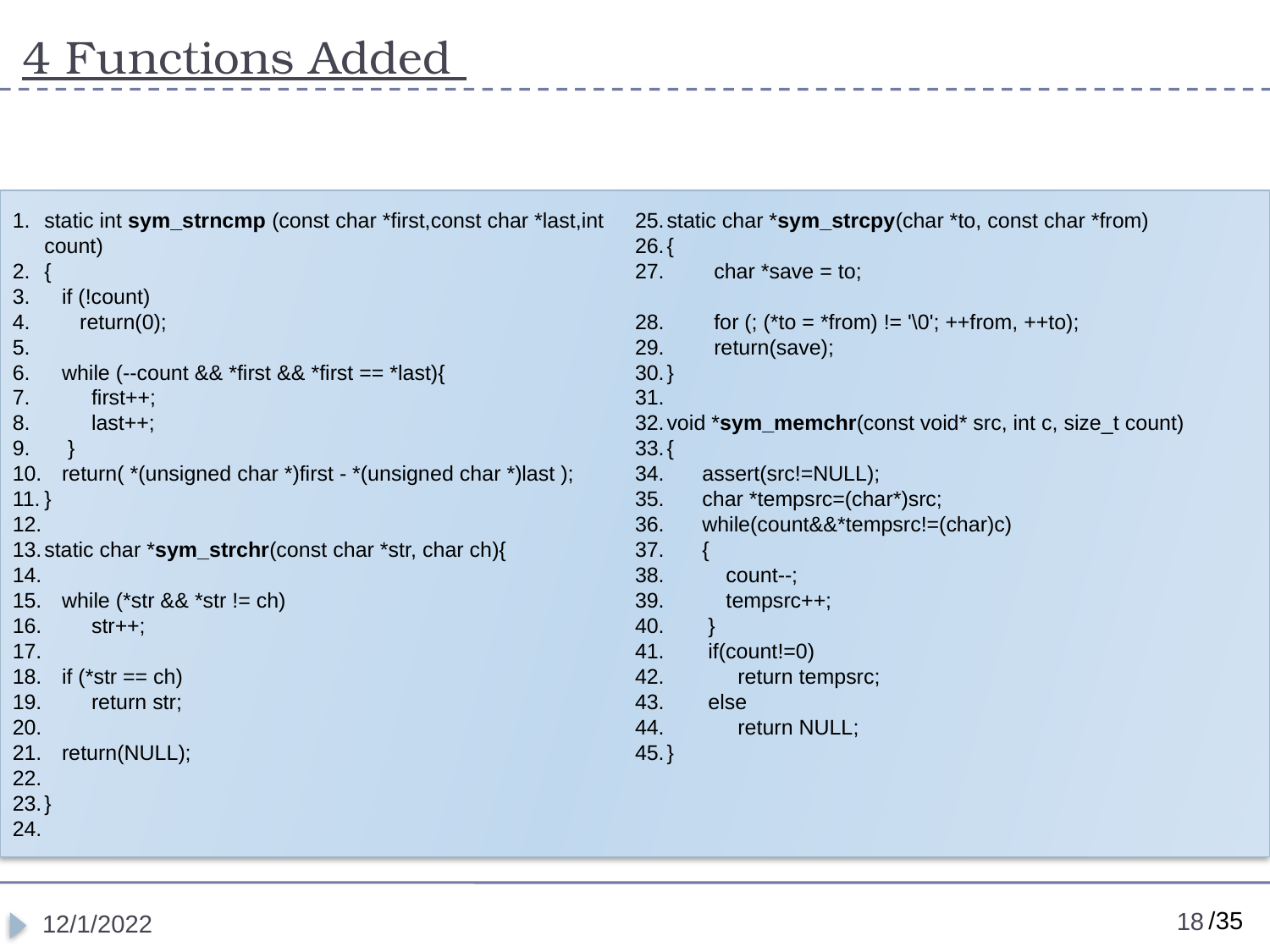

# 4 Functions Added

static int sym_strncmp (const char *first,const char *last,int count)
{
   if (!count)
      return(0);

   while (--count && *first && *first == *last){
        first++;
        last++;
    }
   return( *(unsigned char *)first - *(unsigned char *)last );
}

static char *sym_strchr(const char *str, char ch){

   while (*str && *str != ch)
        str++;

   if (*str == ch)
        return str;

   return(NULL);

}

static char *sym_strcpy(char *to, const char *from)
{
        char *save = to;

        for (; (*to = *from) != '\0'; ++from, ++to);
        return(save);
}

void *sym_memchr(const void* src, int c, size_t count)
{
      assert(src!=NULL);
      char *tempsrc=(char*)src;
      while(count&&*tempsrc!=(char)c)
      {
          count--;
          tempsrc++;
       }
       if(count!=0)
            return tempsrc;
       else
            return NULL;
}

18
12/1/2022